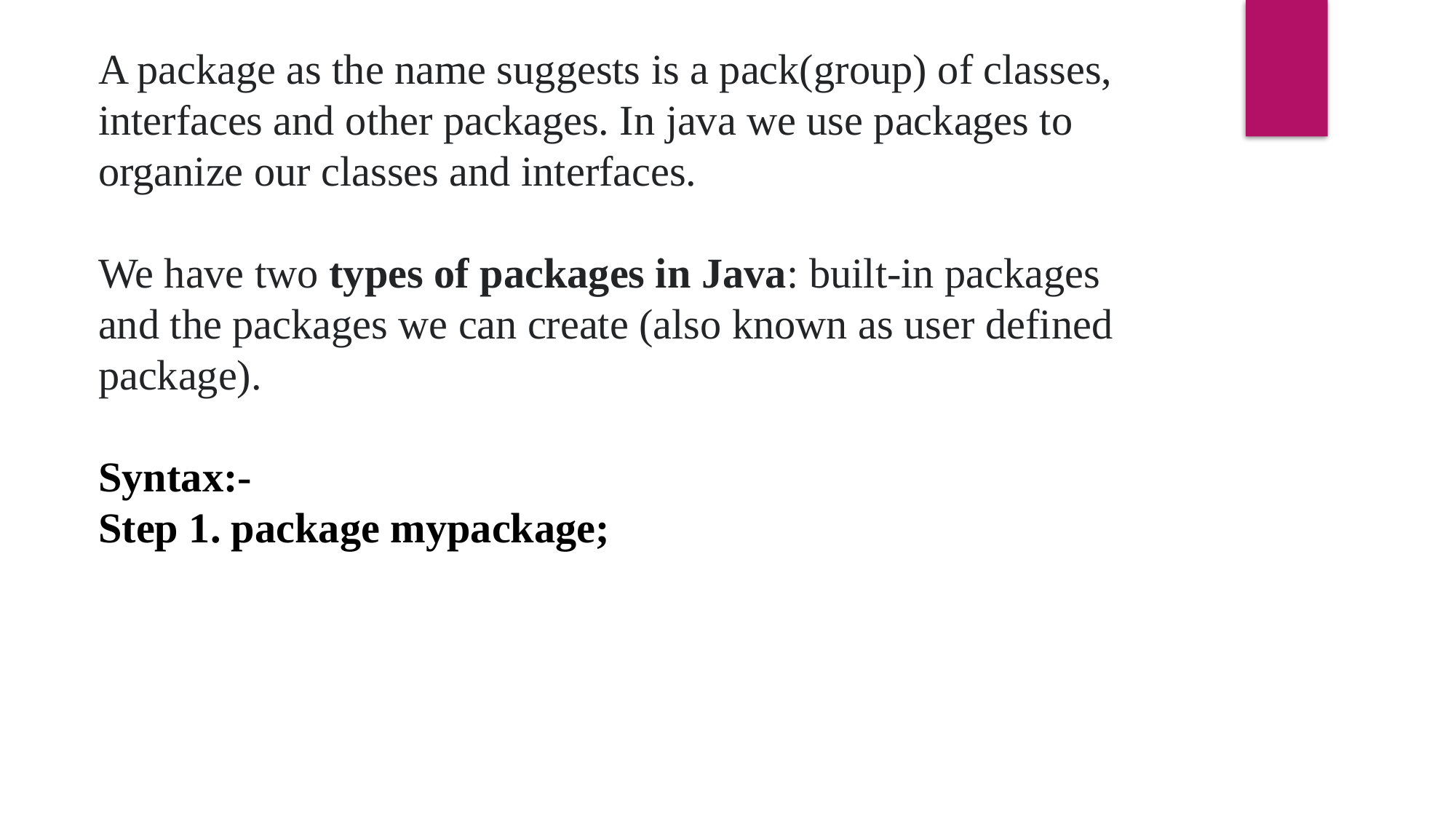

A package as the name suggests is a pack(group) of classes, interfaces and other packages. In java we use packages to organize our classes and interfaces.

We have two types of packages in Java: built-in packages and the packages we can create (also known as user defined package).
Syntax:-
Step 1. package mypackage;